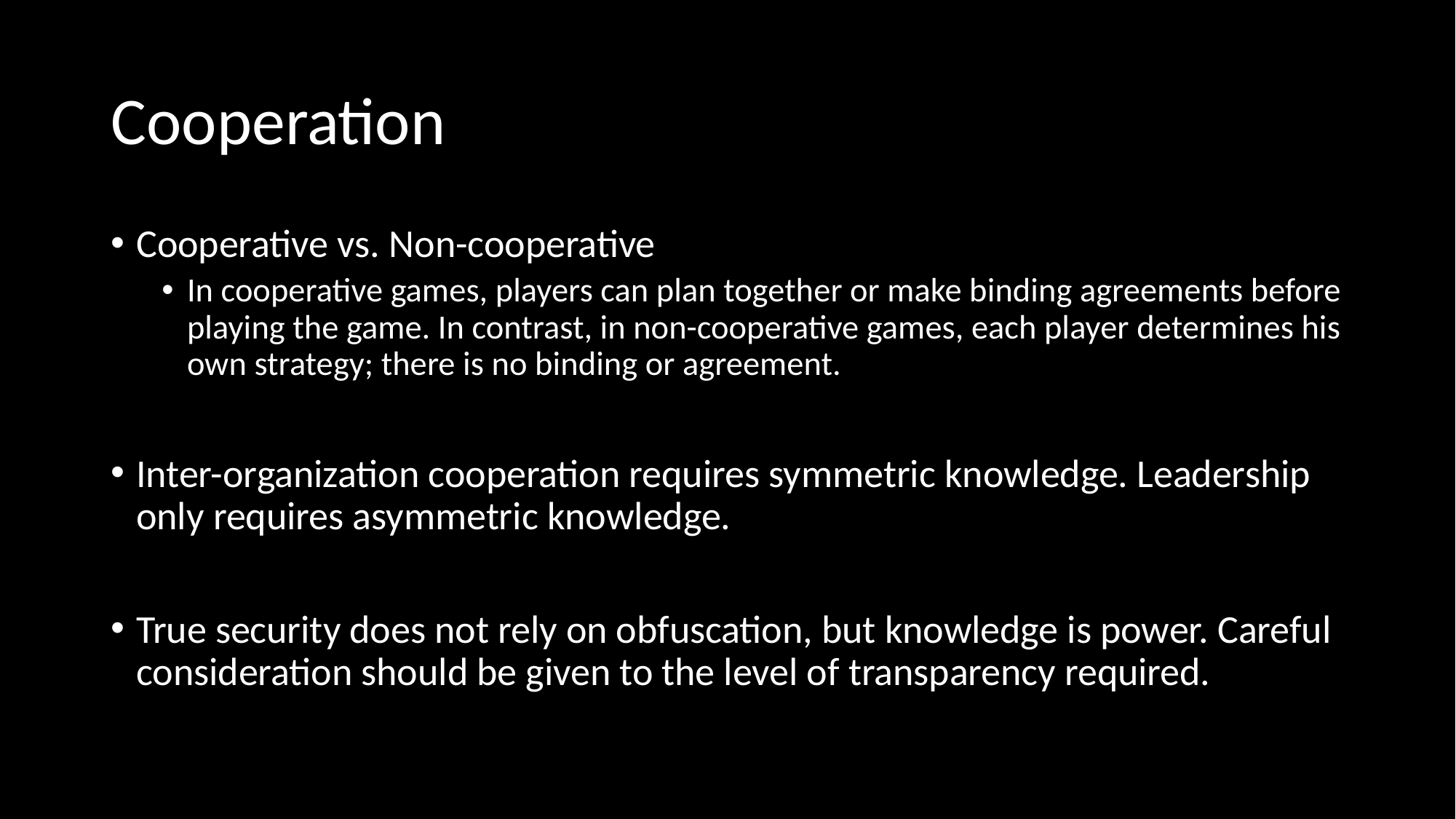

# Cooperation
Cooperative vs. Non-cooperative
In cooperative games, players can plan together or make binding agreements before playing the game. In contrast, in non-cooperative games, each player determines his own strategy; there is no binding or agreement.

Inter-organization cooperation requires symmetric knowledge. Leadership only requires asymmetric knowledge.

True security does not rely on obfuscation, but knowledge is power. Careful consideration should be given to the level of transparency required.